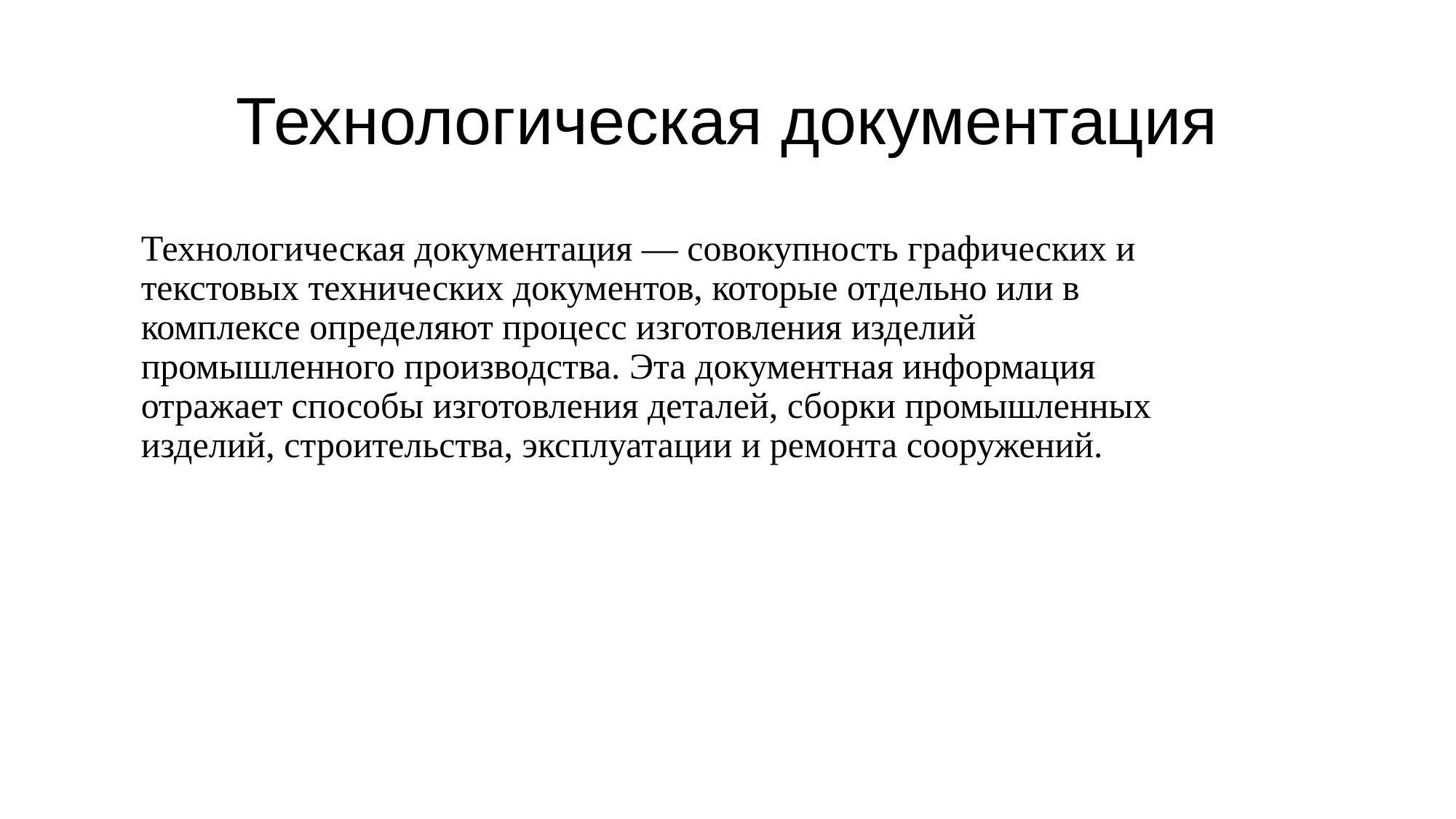

# Технологическая документация
Технологическая документация — совокупность графических и текстовых технических документов, которые отдельно или в комплексе определяют процесс изготовления изделий промышленного производства. Эта документная информация отражает способы изготовления деталей, сборки промышленных изделий, строительства, эксплуатации и ремонта сооружений.